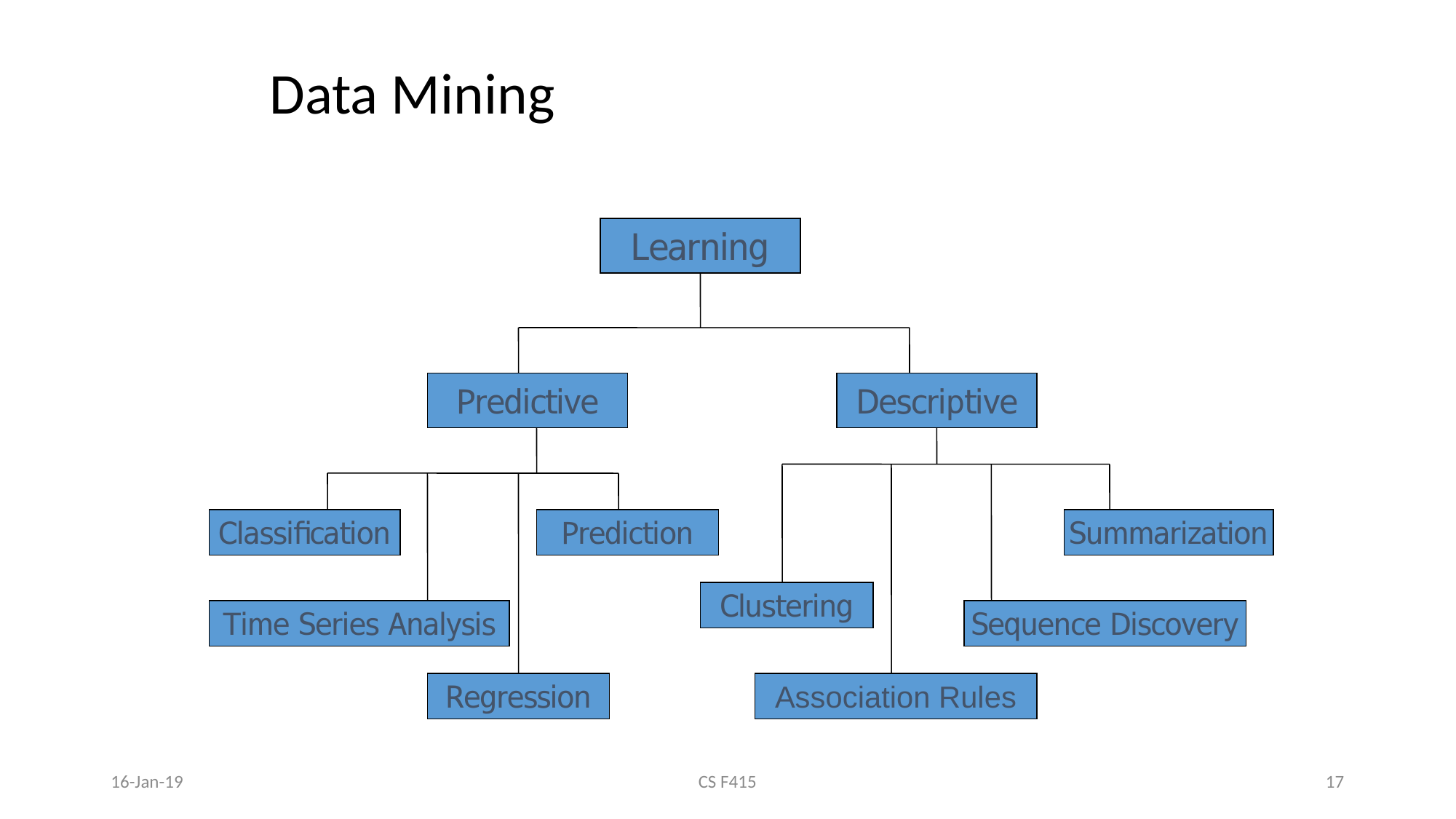

# Data Mining
Learning

Predictive
Descriptive

Classification
Prediction
Summarization
Clustering
Time Series Analysis
Sequence Discovery
Regression
Association Rules
16-Jan-19
CS F415
17